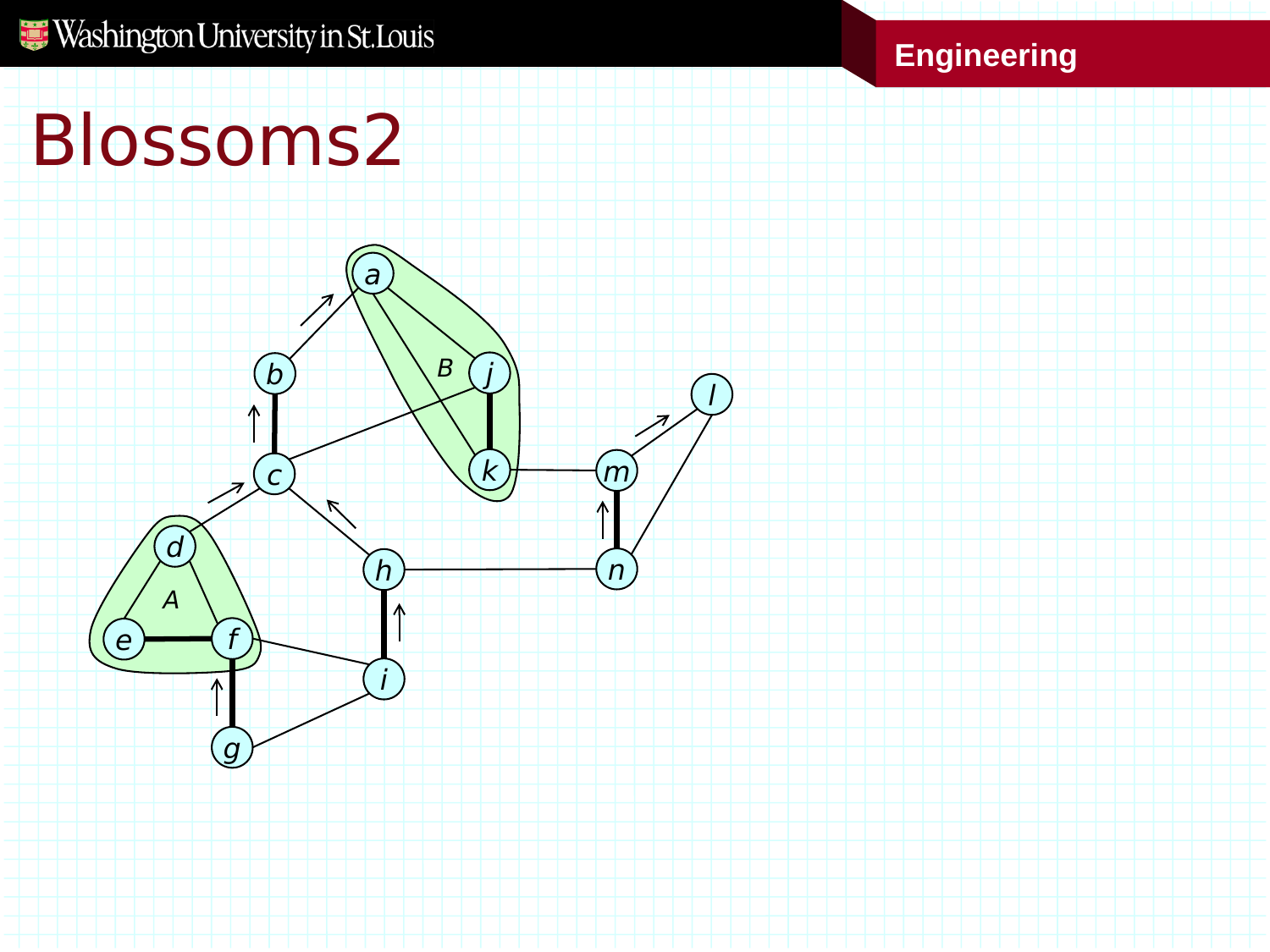

# Blossoms2

a
B
j
b
l
k
m
c

d
n
h
A
f
e
i
g